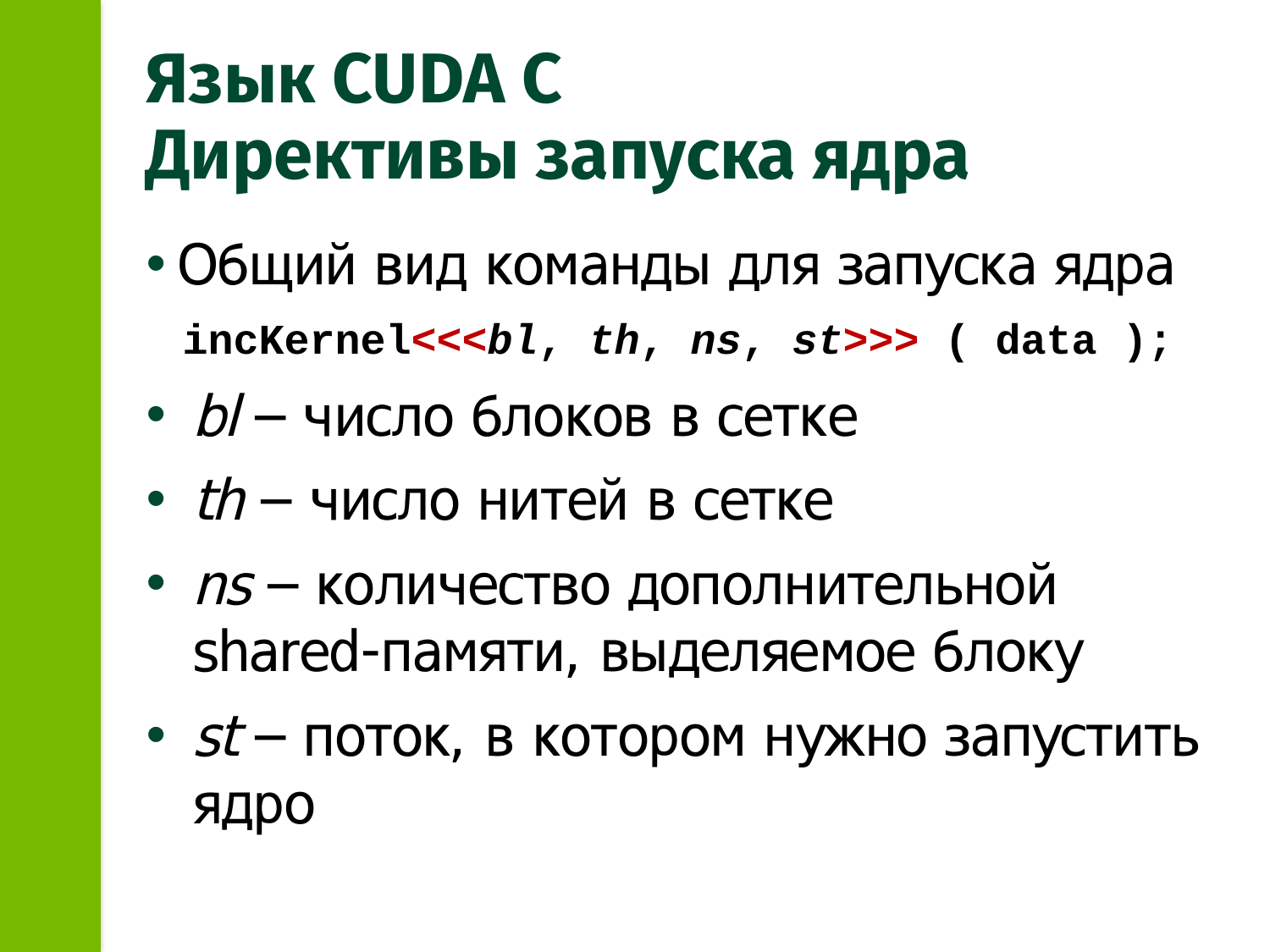

# Язык CUDA С Директивы запуска ядра
Общий вид команды для запуска ядра
incKernel<<<bl, th, ns, st>>> ( data );
bl – число блоков в сетке
th – число нитей в сетке
ns – количество дополнительной shared-памяти, выделяемое блоку
st – поток, в котором нужно запустить ядро